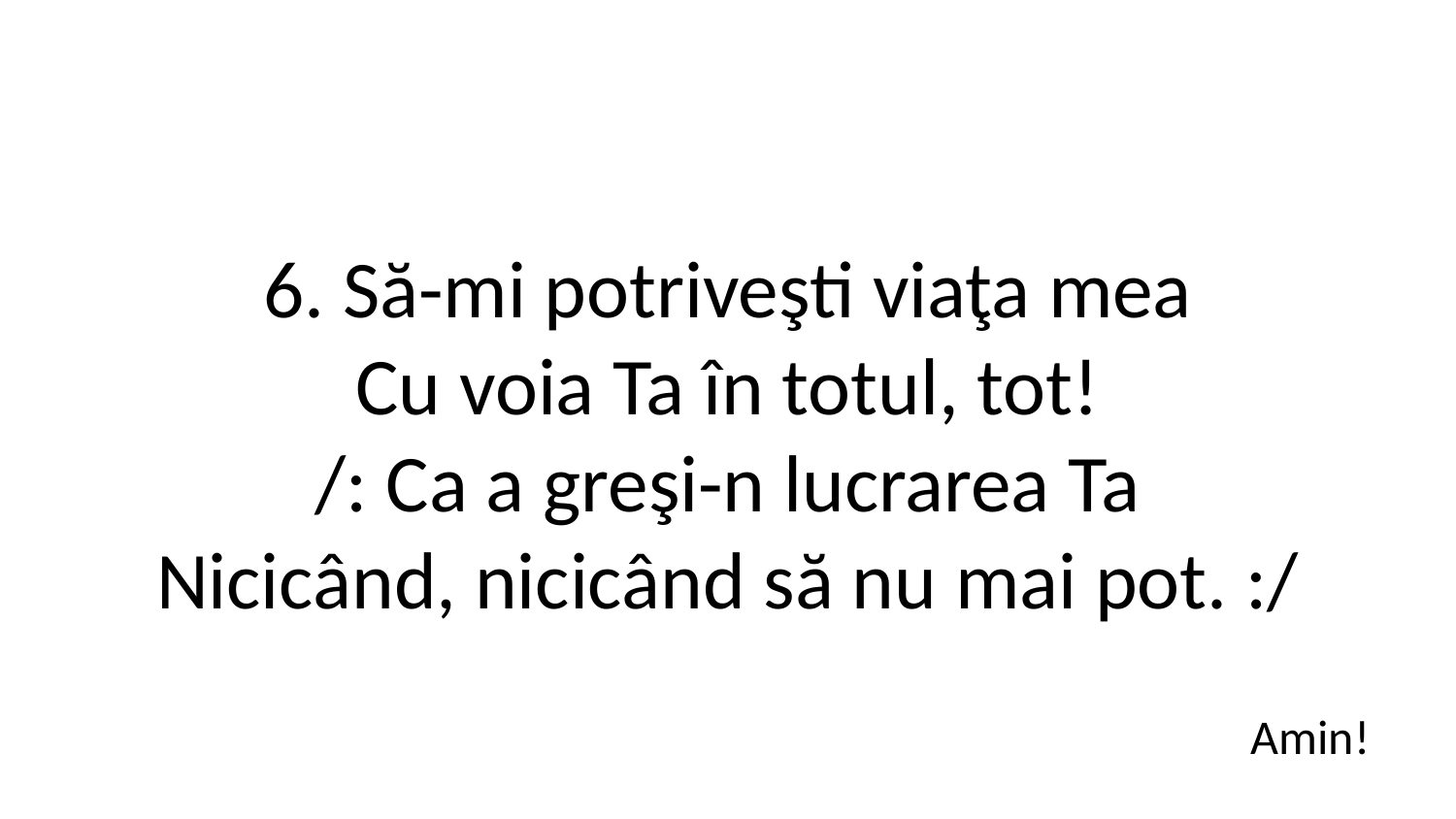

6. Să-mi potriveşti viaţa mea
Cu voia Ta în totul, tot!
/: Ca a greşi-n lucrarea Ta
Nicicând, nicicând să nu mai pot. :/

Amin!